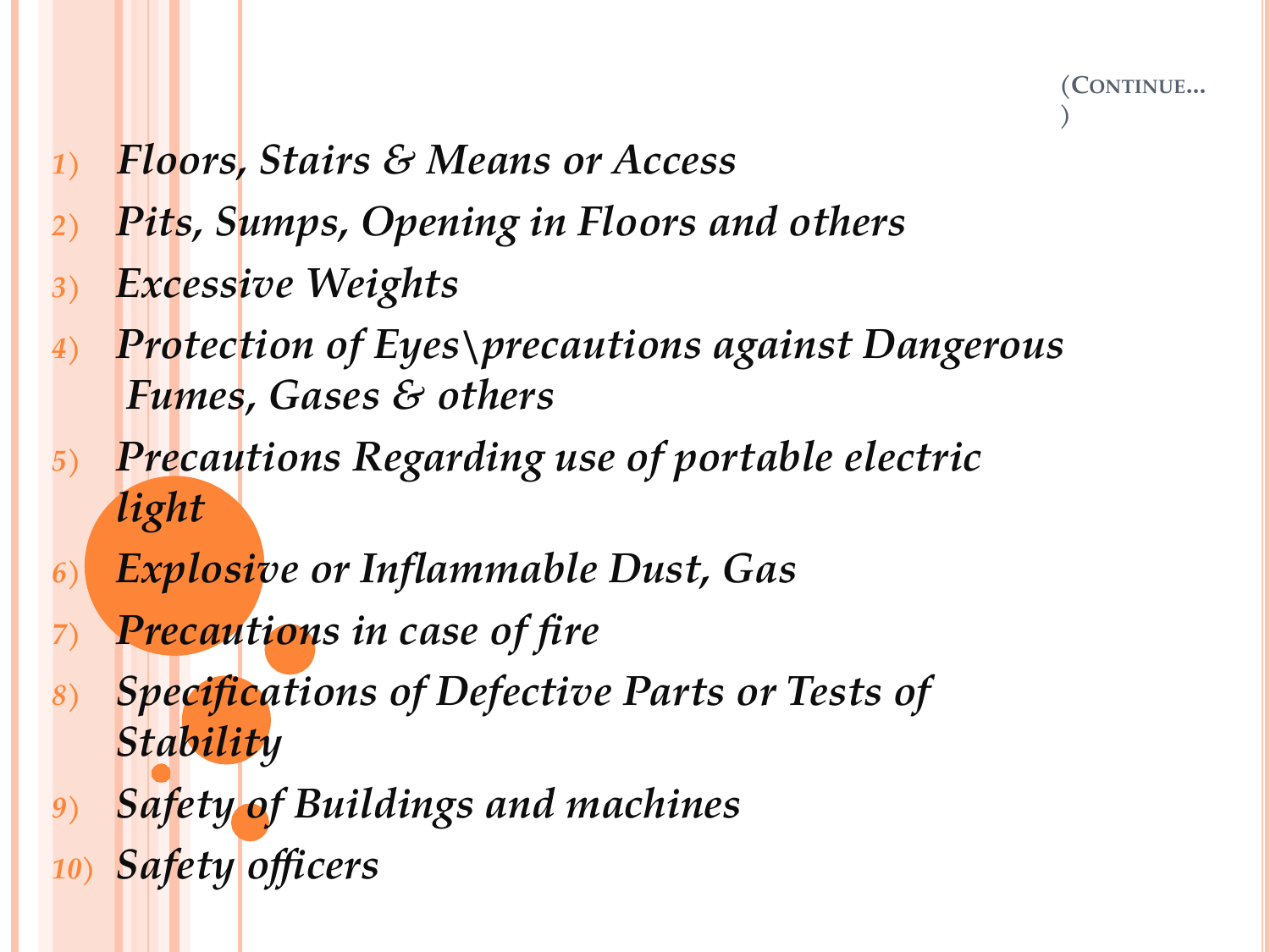

(CONTINUE…)
# 1)	Floors, Stairs & Means or Access
Pits, Sumps, Opening in Floors and others
Excessive Weights
Protection of Eyes\precautions against Dangerous  Fumes, Gases & others
Precautions Regarding use of portable electric light
Explosive or Inflammable Dust, Gas
Precautions in case of fire
Specifications of Defective Parts or Tests of Stability
Safety of Buildings and machines
Safety officers